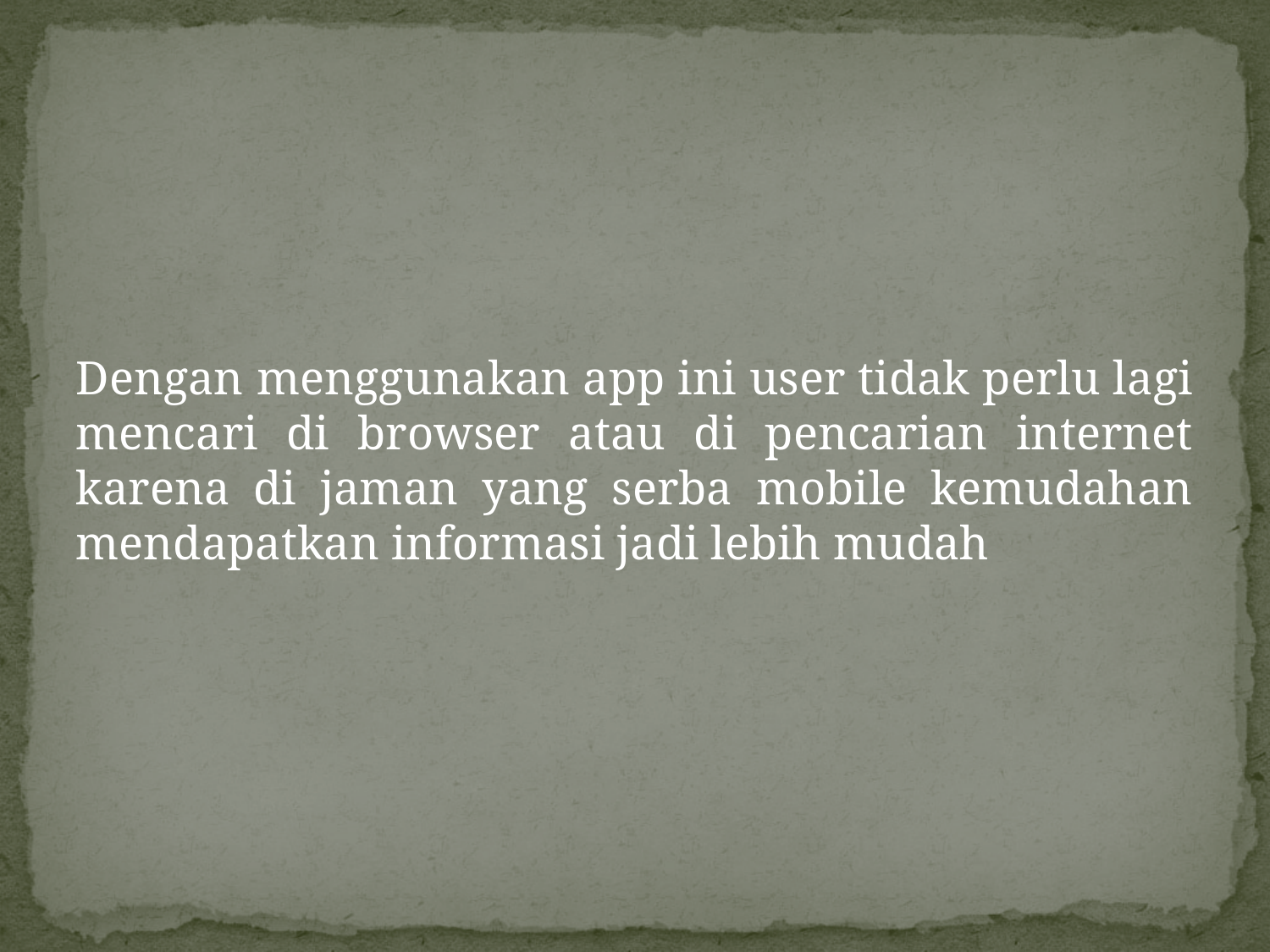

Dengan menggunakan app ini user tidak perlu lagi mencari di browser atau di pencarian internet karena di jaman yang serba mobile kemudahan mendapatkan informasi jadi lebih mudah